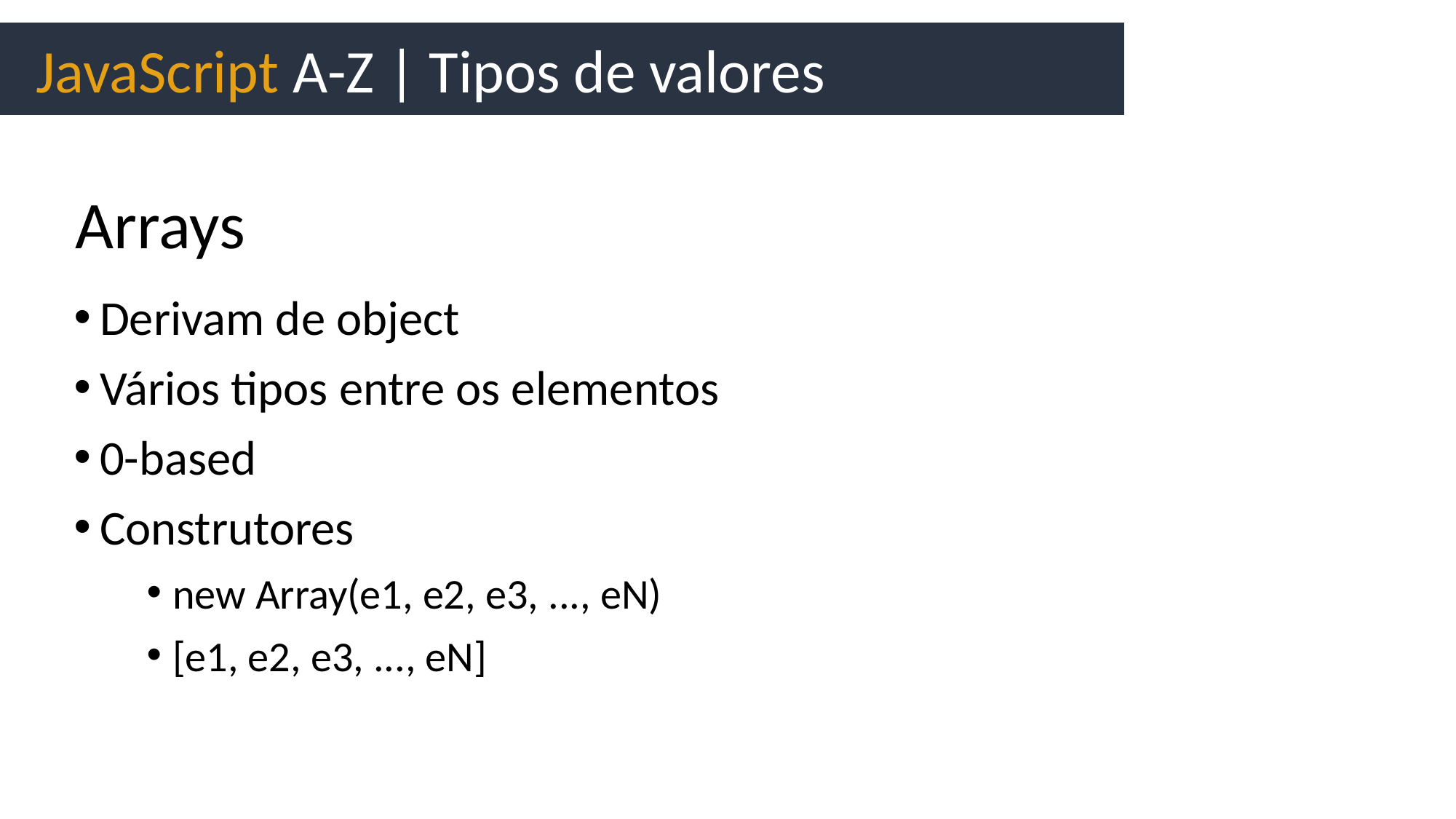

JavaScript A-Z | Tipos de valores
Arrays
Derivam de object
Vários tipos entre os elementos
0-based
Construtores
new Array(e1, e2, e3, ..., eN)
[e1, e2, e3, ..., eN]